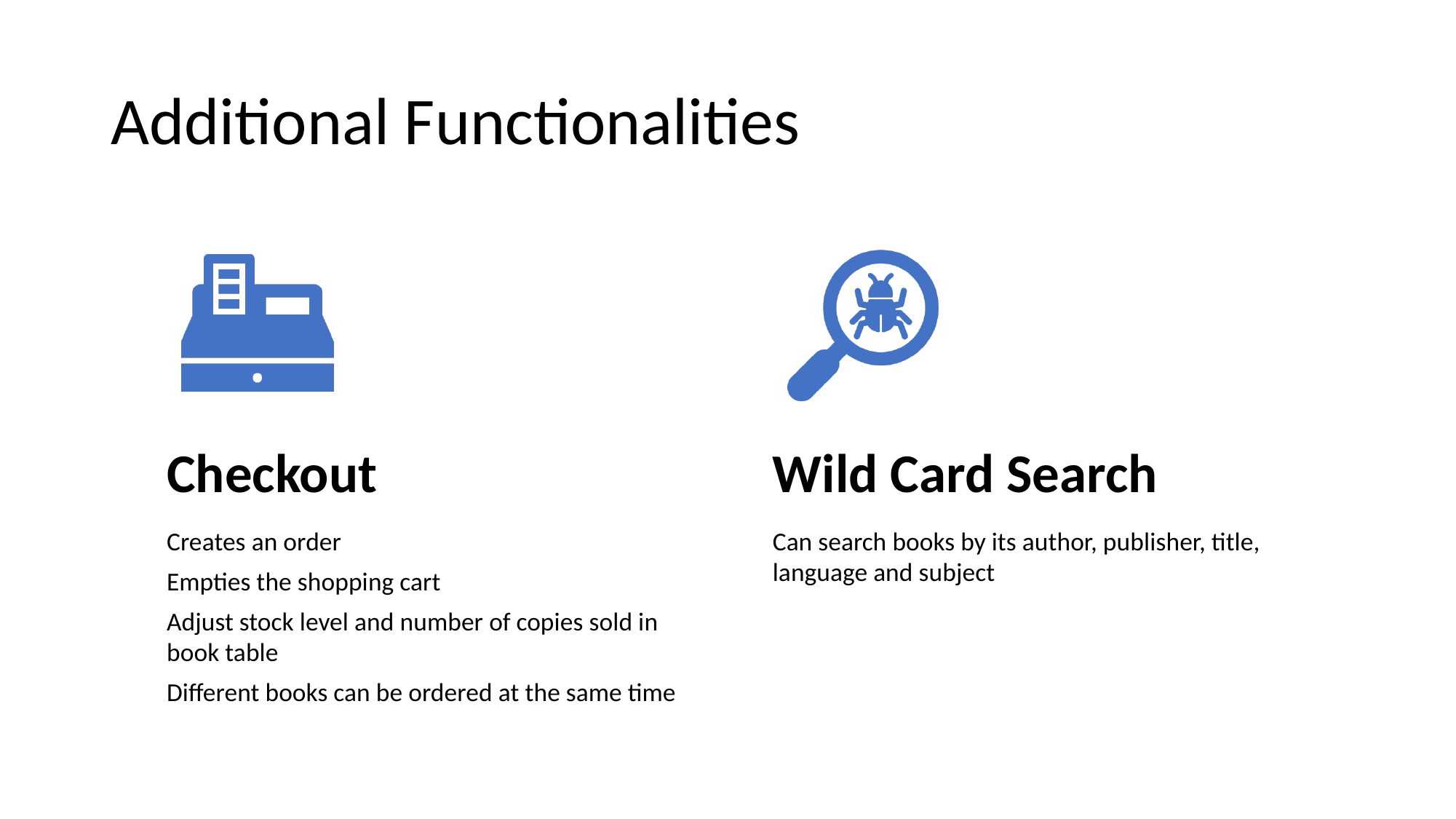

# Additional Functionalities
Checkout
Creates an order
Empties the shopping cart
Adjust stock level and number of copies sold in book table
Different books can be ordered at the same time
Wild Card Search
Can search books by its author, publisher, title, language and subject